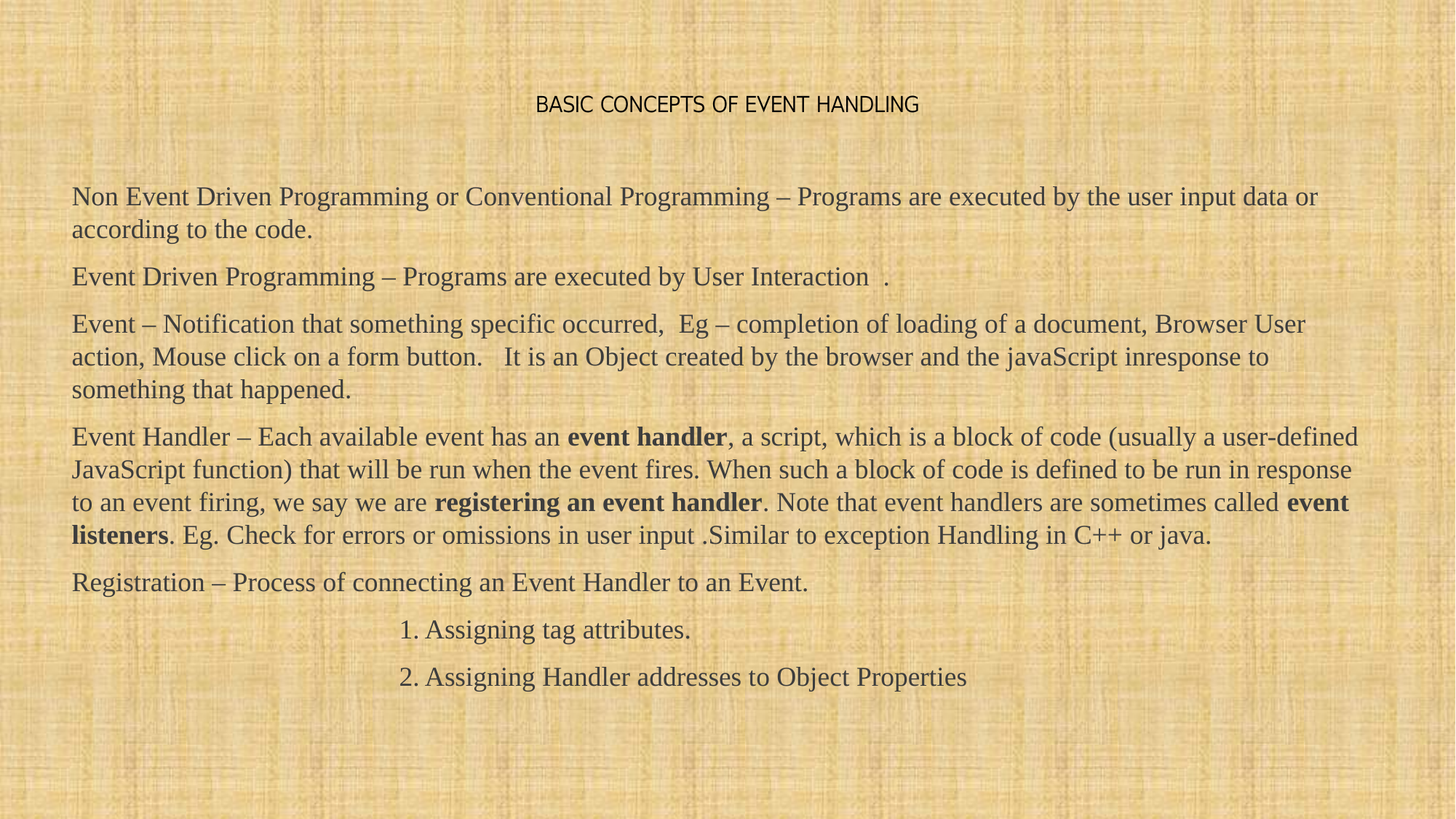

# Basic Concepts of EVENT hANDLING

Non Event Driven Programming or Conventional Programming – Programs are executed by the user input data or according to the code.
Event Driven Programming – Programs are executed by User Interaction  .
Event – Notification that something specific occurred,  Eg – completion of loading of a document, Browser User action, Mouse click on a form button.   It is an Object created by the browser and the javaScript inresponse to something that happened.
Event Handler – Each available event has an event handler, a script, which is a block of code (usually a user-defined JavaScript function) that will be run when the event fires. When such a block of code is defined to be run in response to an event firing, we say we are registering an event handler. Note that event handlers are sometimes called event listeners. Eg. Check for errors or omissions in user input .Similar to exception Handling in C++ or java.
Registration – Process of connecting an Event Handler to an Event.
			1. Assigning tag attributes.
			2. Assigning Handler addresses to Object Properties
Veena Suresh,PESU